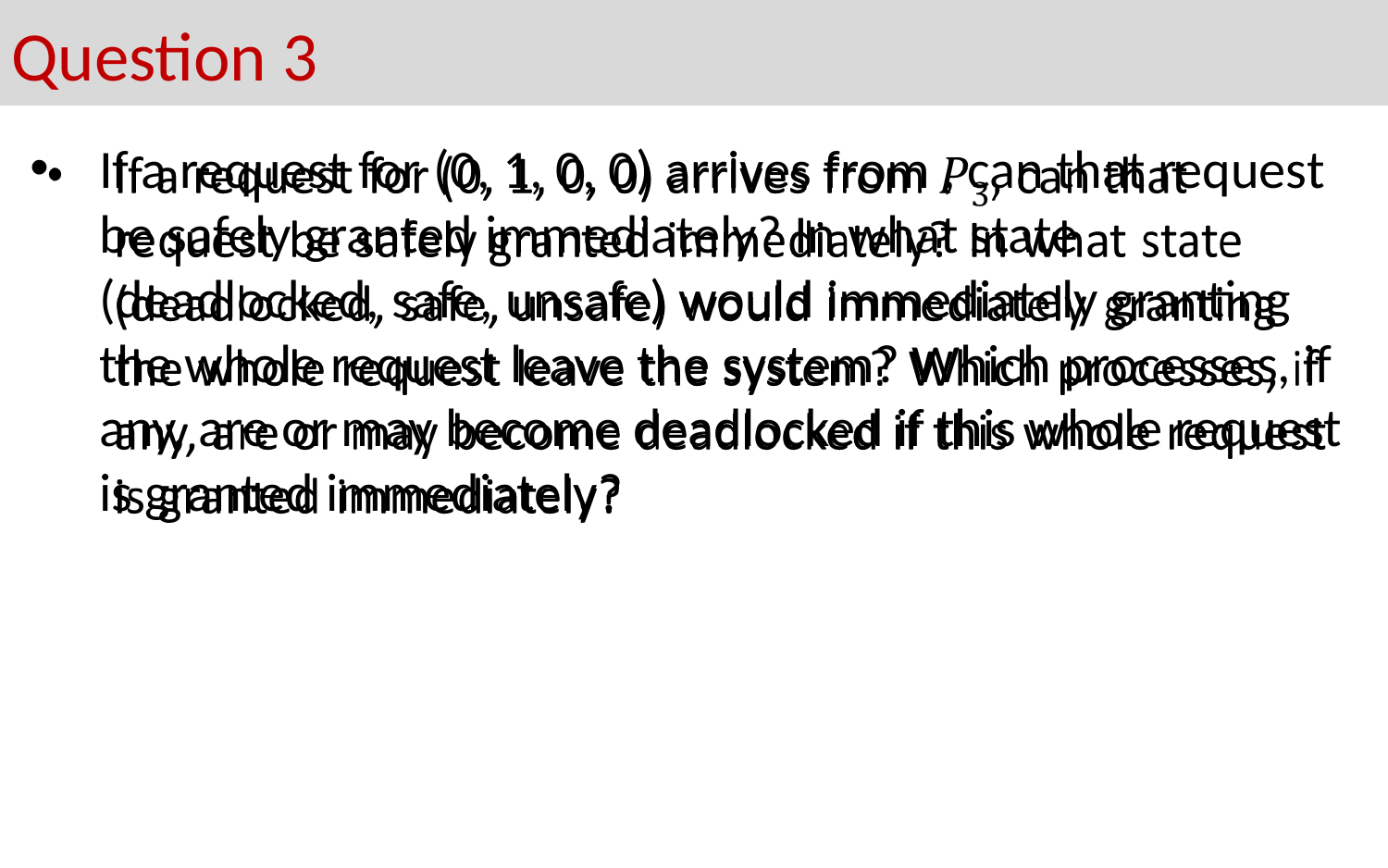

Question 3
If a request for (0, 1, 0, 0) arrives from , can that request be safely granted immediately? In what state (deadlocked, safe, unsafe) would immediately granting the whole request leave the system? Which processes, if any, are or may become deadlocked if this whole request is granted immediately?